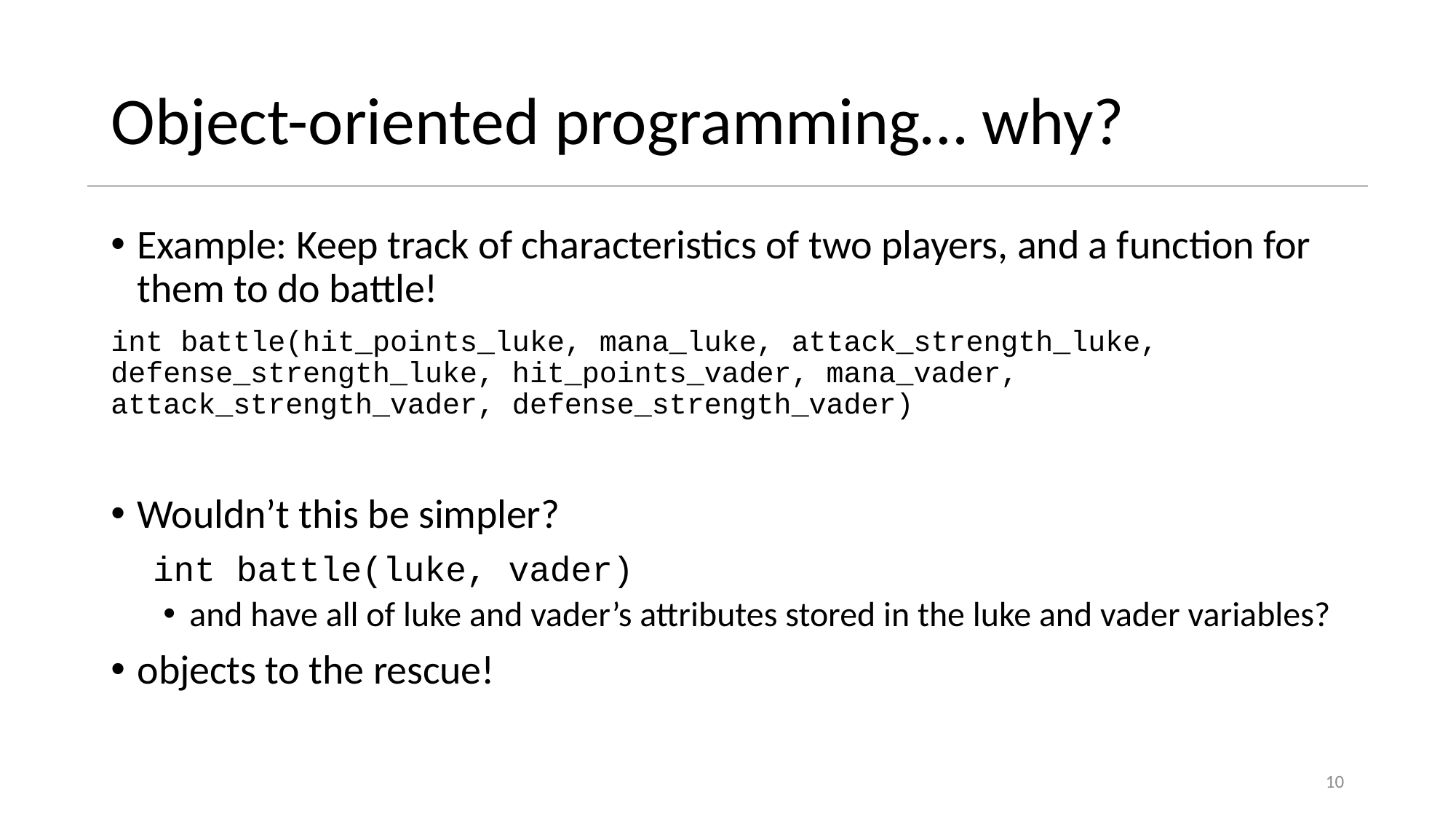

# Object-oriented programming… why?
Example: Keep track of characteristics of two players, and a function for them to do battle!
int battle(hit_points_luke, mana_luke, attack_strength_luke, defense_strength_luke, hit_points_vader, mana_vader, attack_strength_vader, defense_strength_vader)

Wouldn’t this be simpler?
  int battle(luke, vader)
and have all of luke and vader’s attributes stored in the luke and vader variables?
objects to the rescue!

10